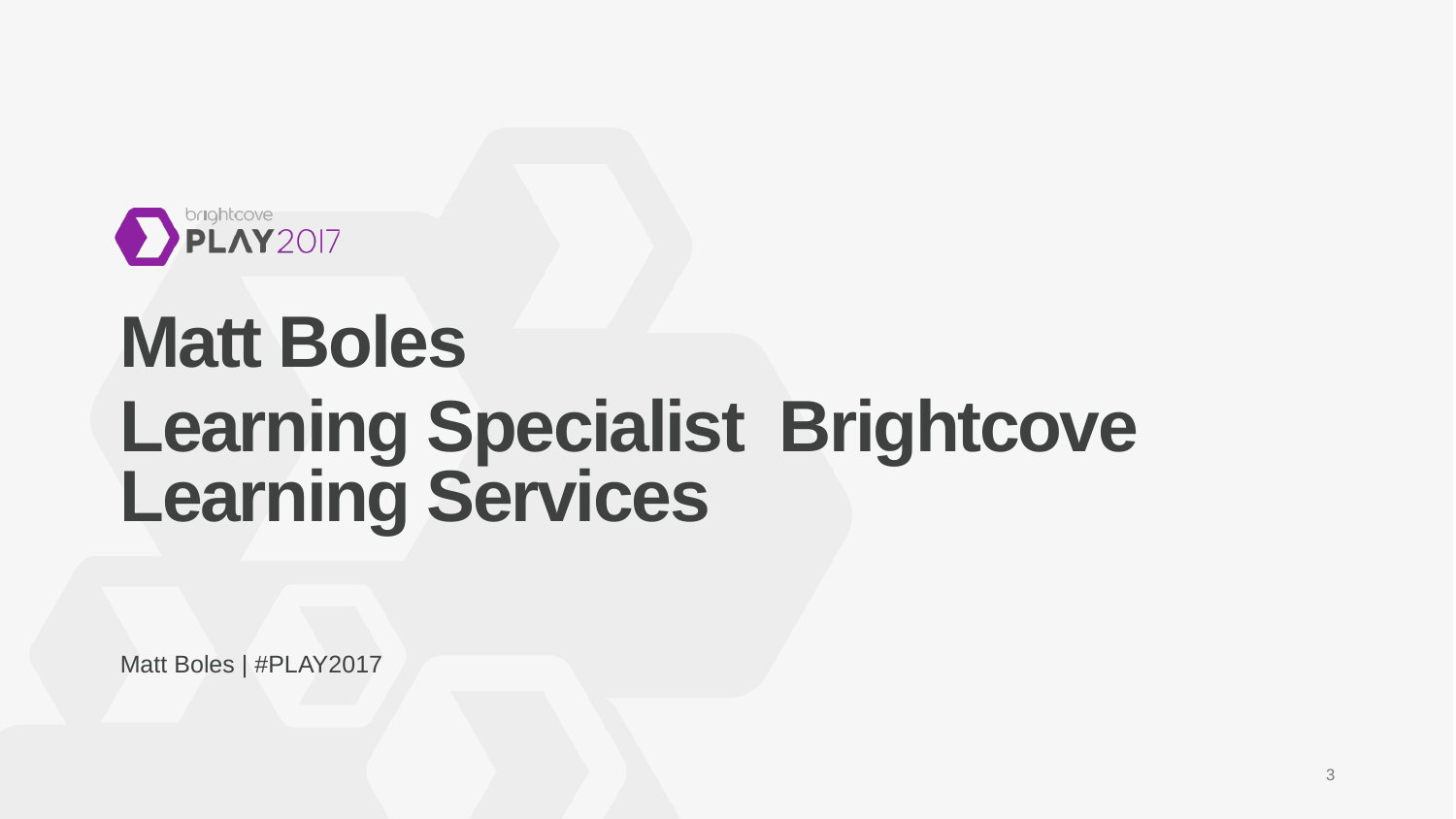

Matt Boles
Learning Specialist  Brightcove Learning Services
Matt Boles | #PLAY2017
3